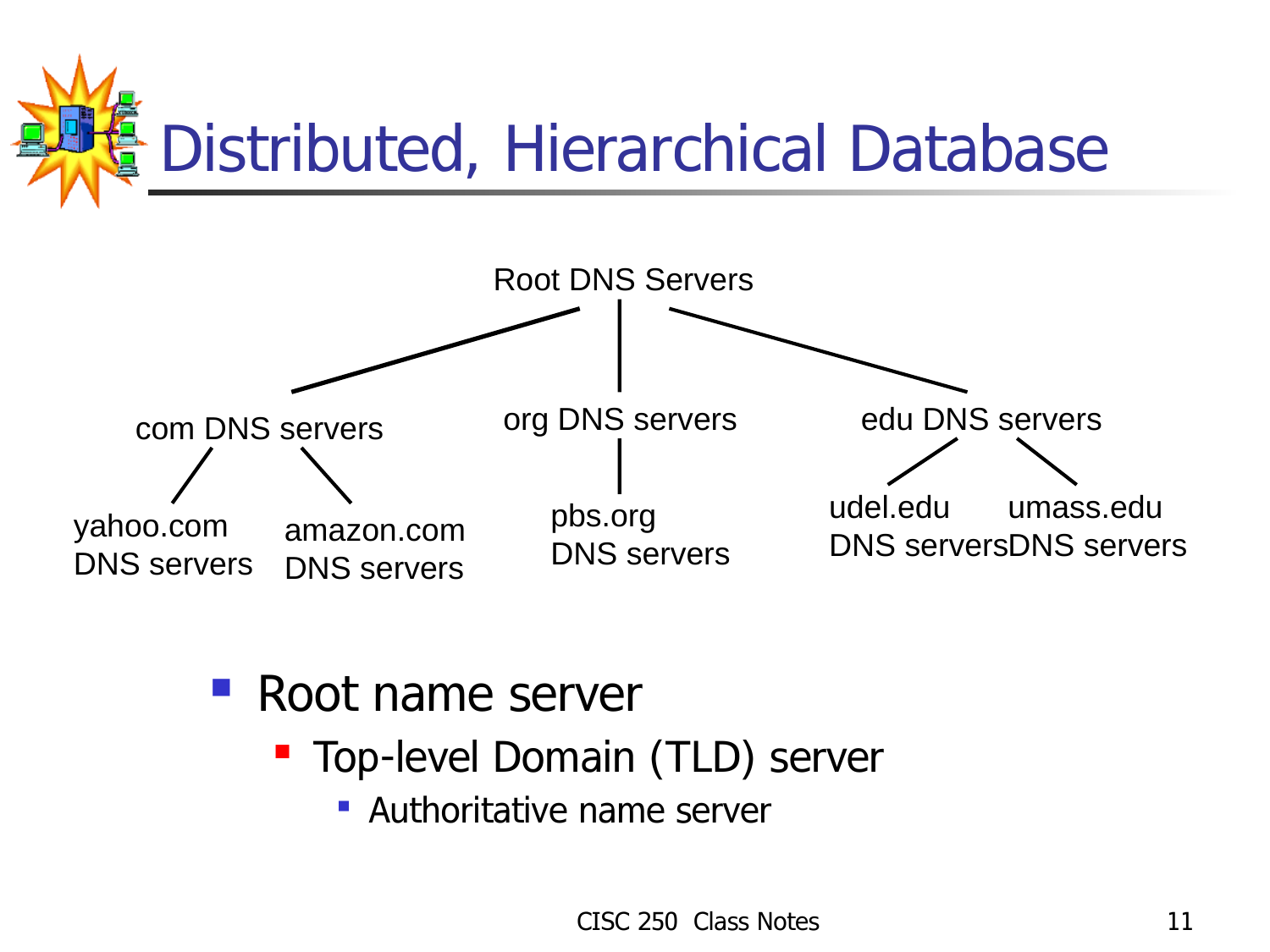

# Distributed, Hierarchical Database
Root DNS Servers

org DNS servers
edu DNS servers
com DNS servers

udel.edu
DNS servers
umass.edu
DNS servers
pbs.org
DNS servers
yahoo.com
DNS servers
amazon.com
DNS servers
Root name server
Top-level Domain (TLD) server
Authoritative name server

CISC 250  Class Notes
11